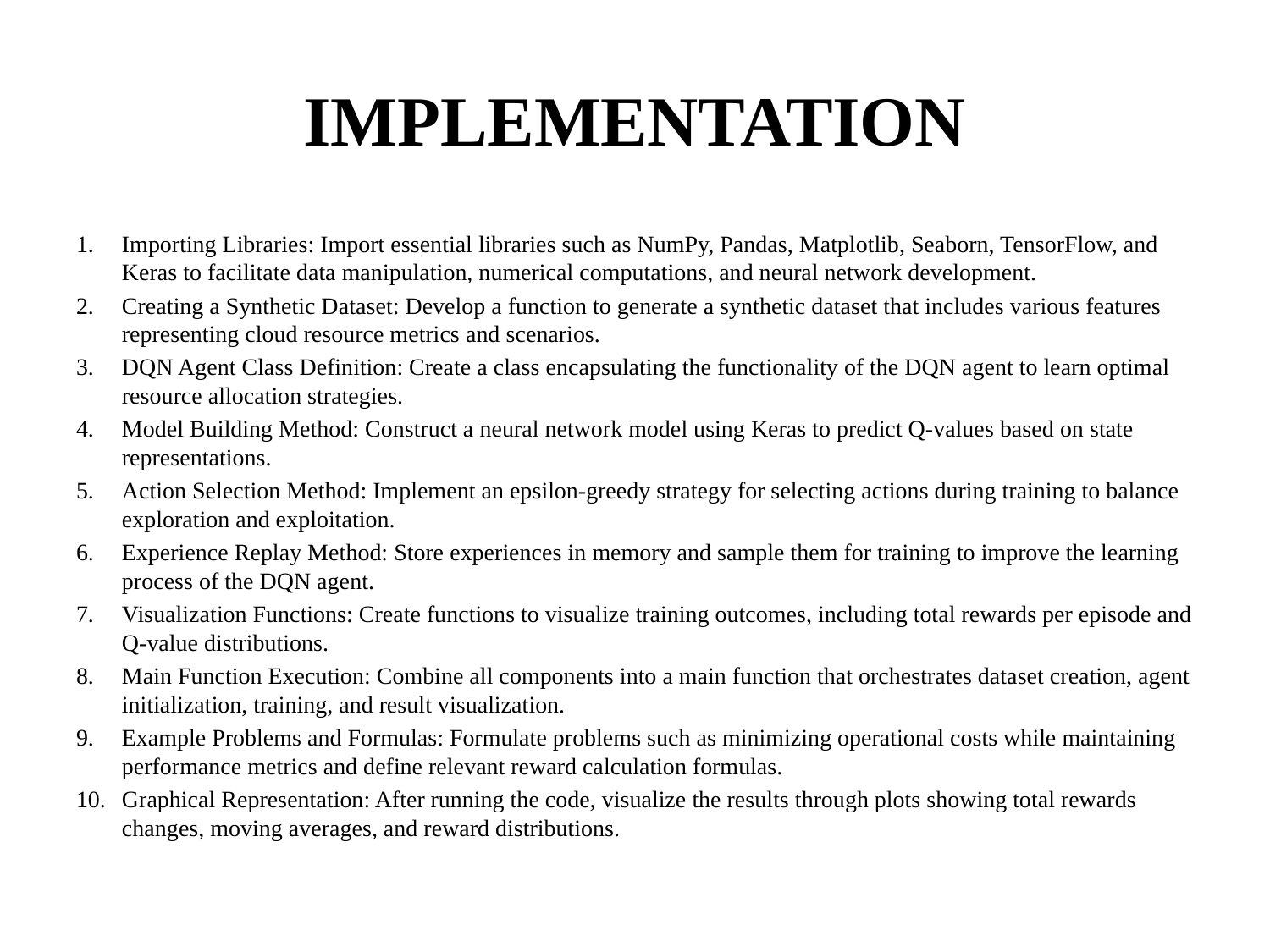

# IMPLEMENTATION
Importing Libraries: Import essential libraries such as NumPy, Pandas, Matplotlib, Seaborn, TensorFlow, and Keras to facilitate data manipulation, numerical computations, and neural network development.
Creating a Synthetic Dataset: Develop a function to generate a synthetic dataset that includes various features representing cloud resource metrics and scenarios.
DQN Agent Class Definition: Create a class encapsulating the functionality of the DQN agent to learn optimal resource allocation strategies.
Model Building Method: Construct a neural network model using Keras to predict Q-values based on state representations.
Action Selection Method: Implement an epsilon-greedy strategy for selecting actions during training to balance exploration and exploitation.
Experience Replay Method: Store experiences in memory and sample them for training to improve the learning process of the DQN agent.
Visualization Functions: Create functions to visualize training outcomes, including total rewards per episode and Q-value distributions.
Main Function Execution: Combine all components into a main function that orchestrates dataset creation, agent initialization, training, and result visualization.
Example Problems and Formulas: Formulate problems such as minimizing operational costs while maintaining performance metrics and define relevant reward calculation formulas.
Graphical Representation: After running the code, visualize the results through plots showing total rewards changes, moving averages, and reward distributions.